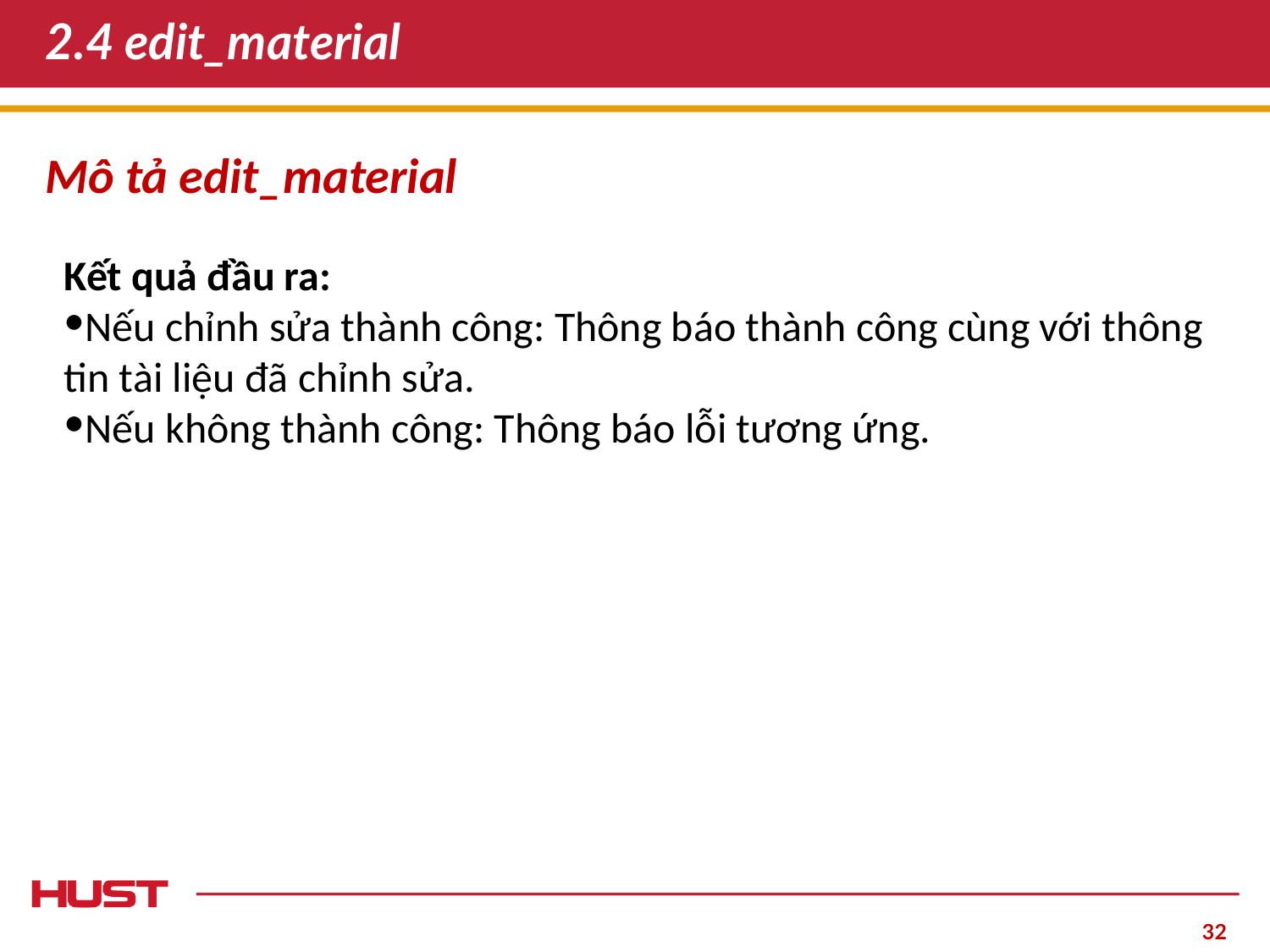

# 2.4 edit_material
Mô tả edit_material

Kết quả đầu ra:
Nếu chỉnh sửa thành công: Thông báo thành công cùng với thông tin tài liệu đã chỉnh sửa.
Nếu không thành công: Thông báo lỗi tương ứng.

32